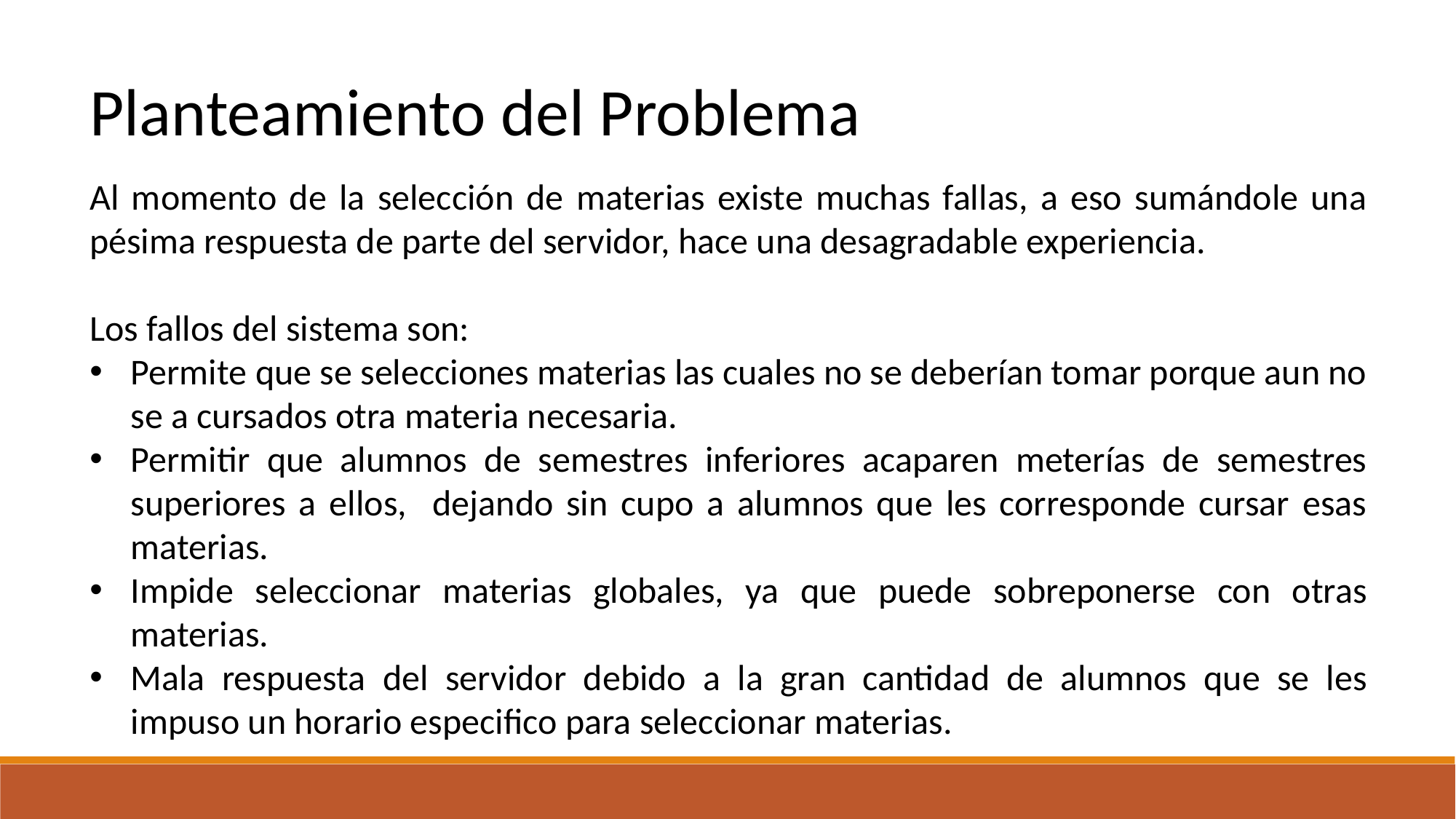

Planteamiento del Problema
Al momento de la selección de materias existe muchas fallas, a eso sumándole una pésima respuesta de parte del servidor, hace una desagradable experiencia.

Los fallos del sistema son:
Permite que se selecciones materias las cuales no se deberían tomar porque aun no se a cursados otra materia necesaria.
Permitir que alumnos de semestres inferiores acaparen meterías de semestres superiores a ellos,  dejando sin cupo a alumnos que les corresponde cursar esas materias.
Impide seleccionar materias globales, ya que puede sobreponerse con otras materias.
Mala respuesta del servidor debido a la gran cantidad de alumnos que se les impuso un horario especifico para seleccionar materias.